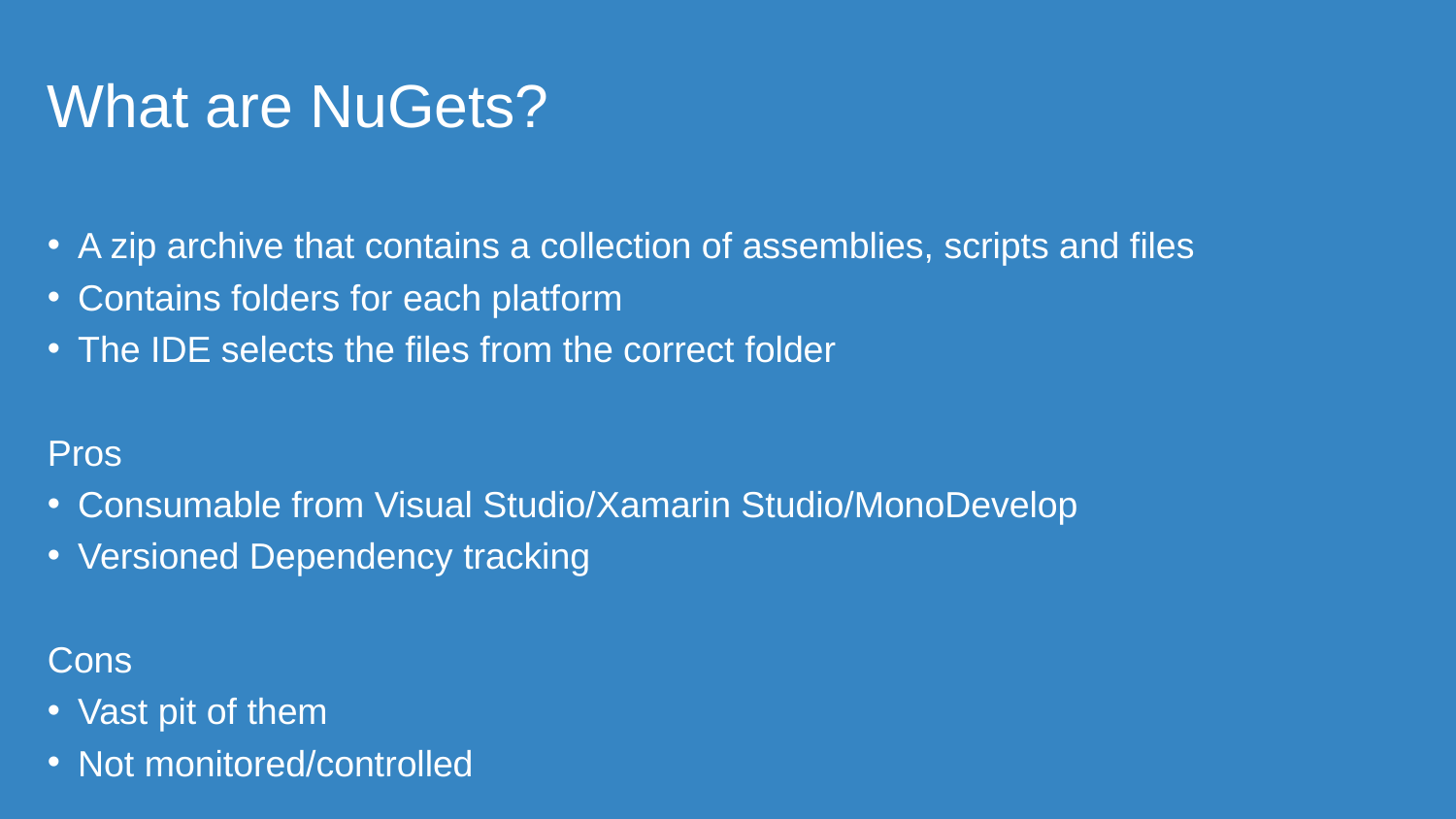

# What are NuGets?
A zip archive that contains a collection of assemblies, scripts and files
Contains folders for each platform
The IDE selects the files from the correct folder

Pros
Consumable from Visual Studio/Xamarin Studio/MonoDevelop
Versioned Dependency tracking

Cons
Vast pit of them
Not monitored/controlled